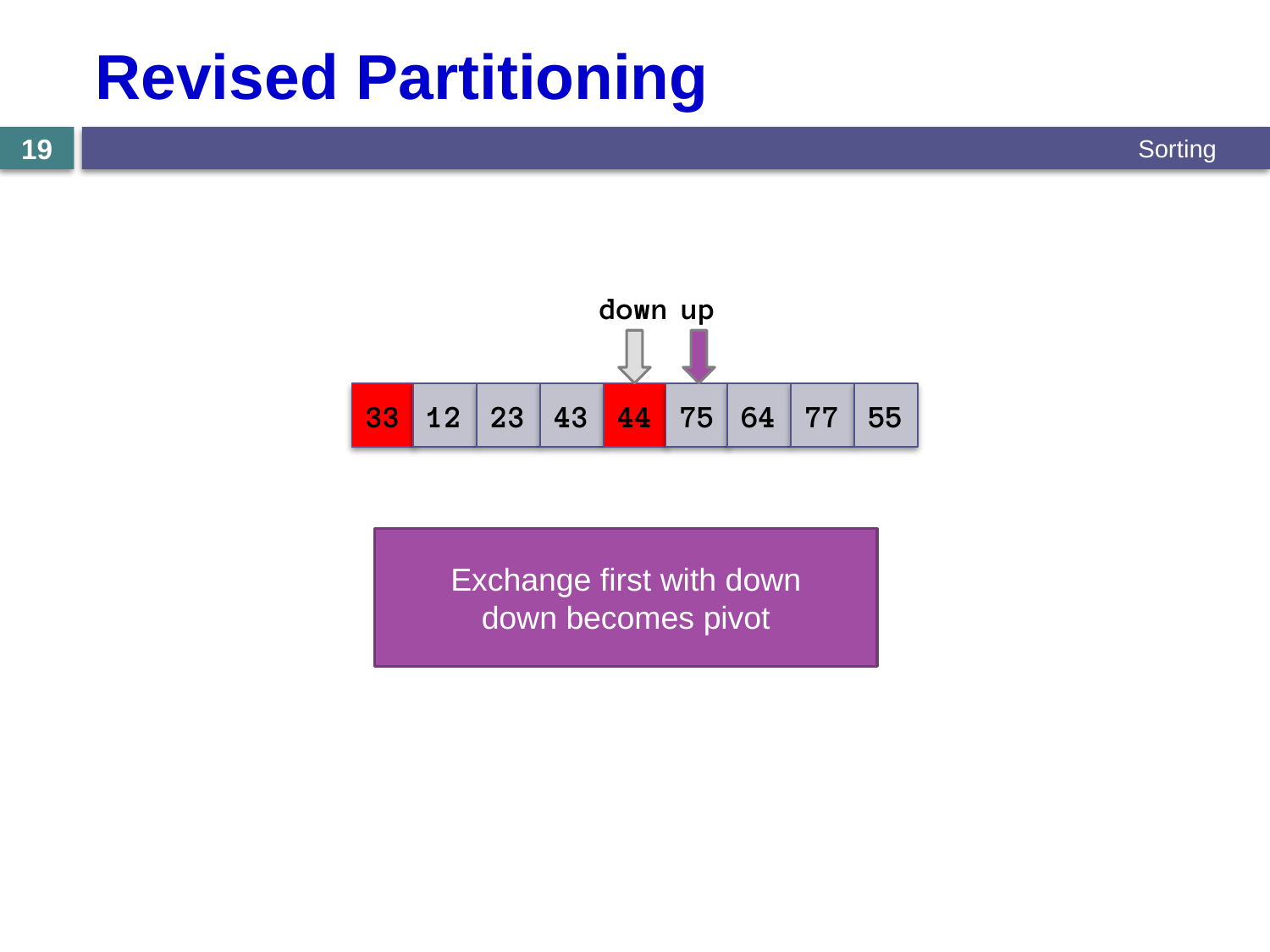

# Revised Partitioning
Sorting
19
down

up

33
12
23
43
44
75
64
77
55
Exchange first with down
down becomes pivot